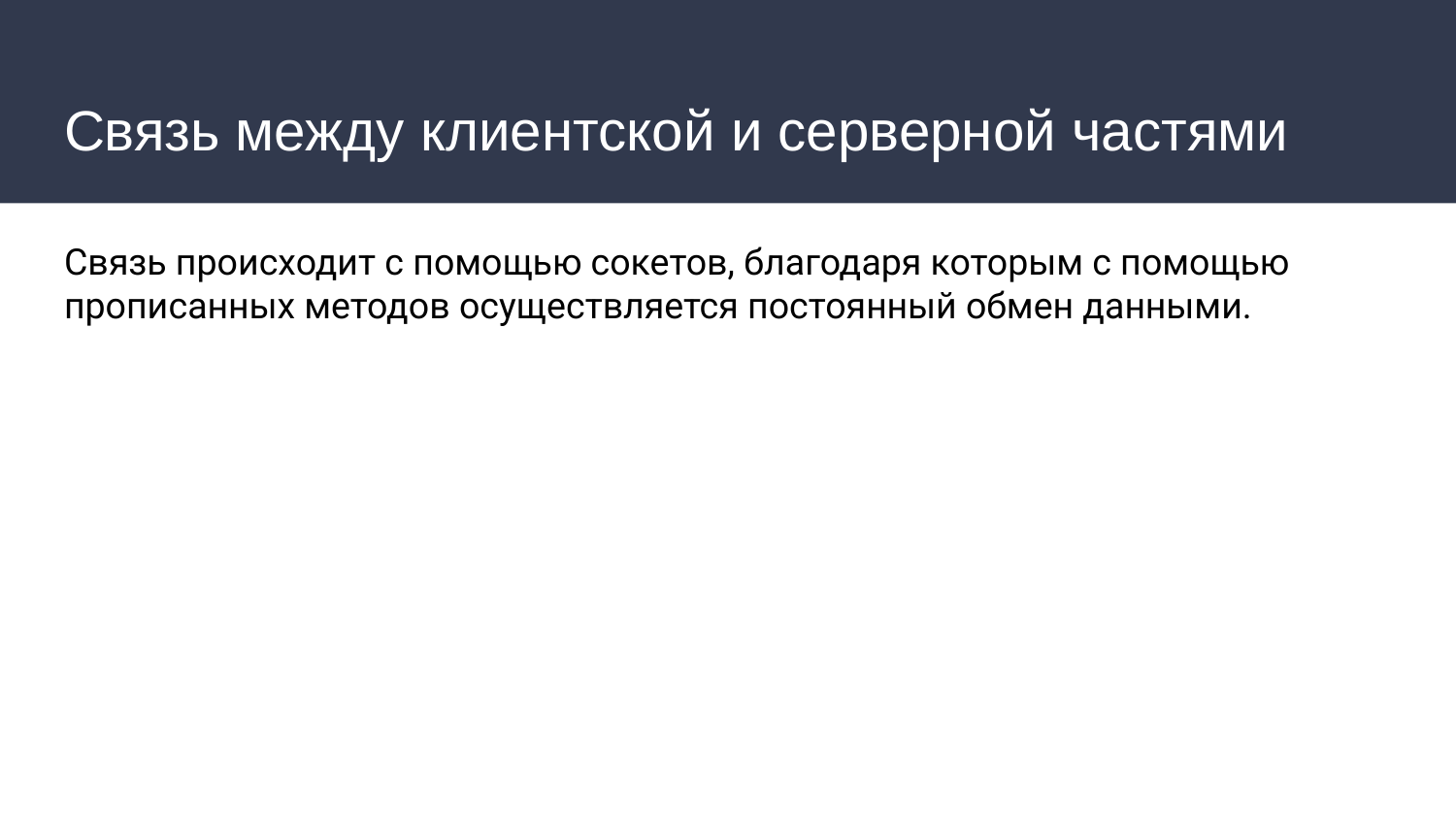

# Связь между клиентской и серверной частями
Связь происходит с помощью сокетов, благодаря которым с помощью прописанных методов осуществляется постоянный обмен данными.